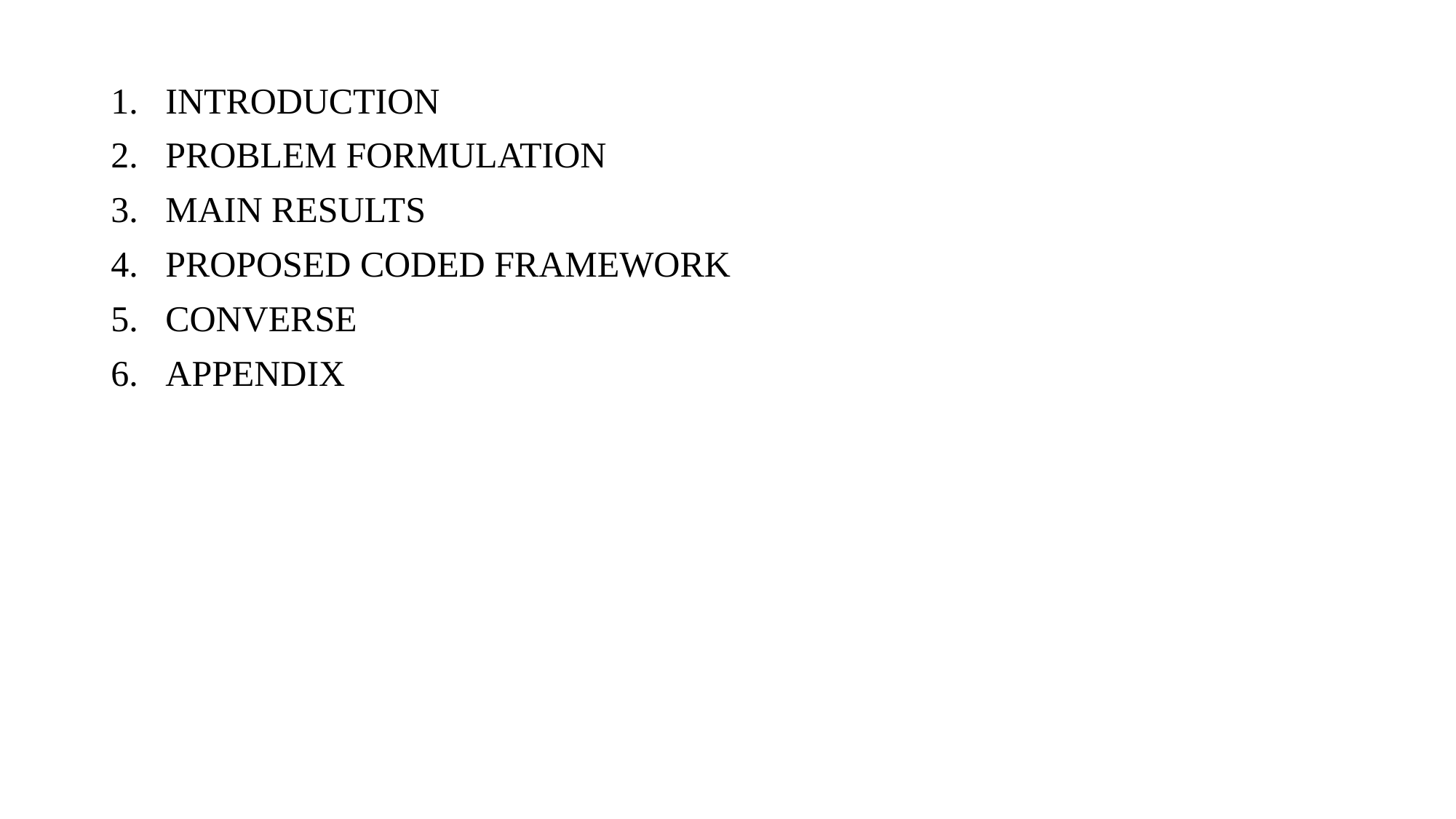

INTRODUCTION
PROBLEM FORMULATION
MAIN RESULTS
PROPOSED CODED FRAMEWORK
CONVERSE
APPENDIX